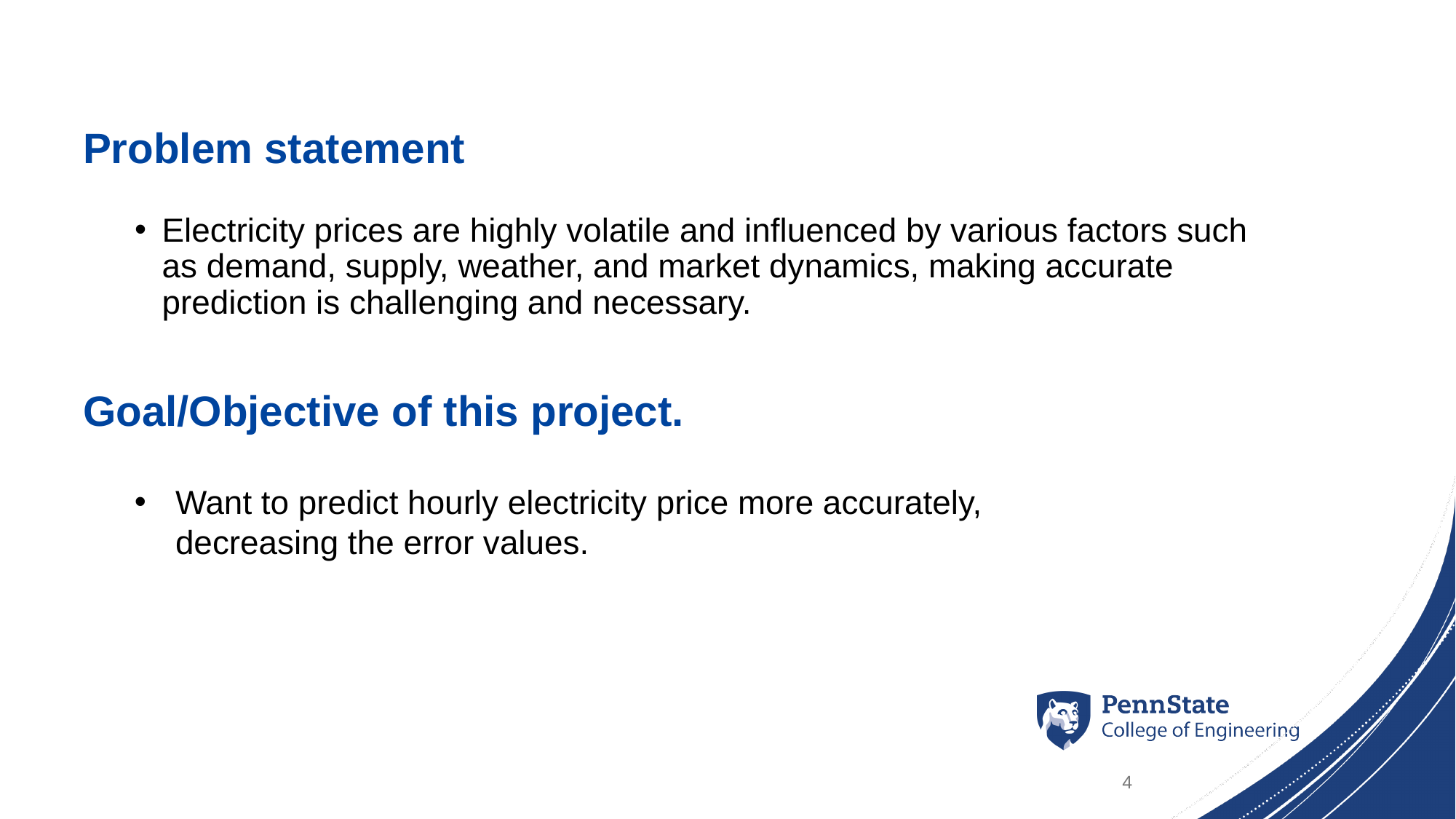

Problem statement
Electricity prices are highly volatile and influenced by various factors such as demand, supply, weather, and market dynamics, making accurate prediction is challenging and necessary.
Goal/Objective of this project.
Want to predict hourly electricity price more accurately, decreasing the error values.
4